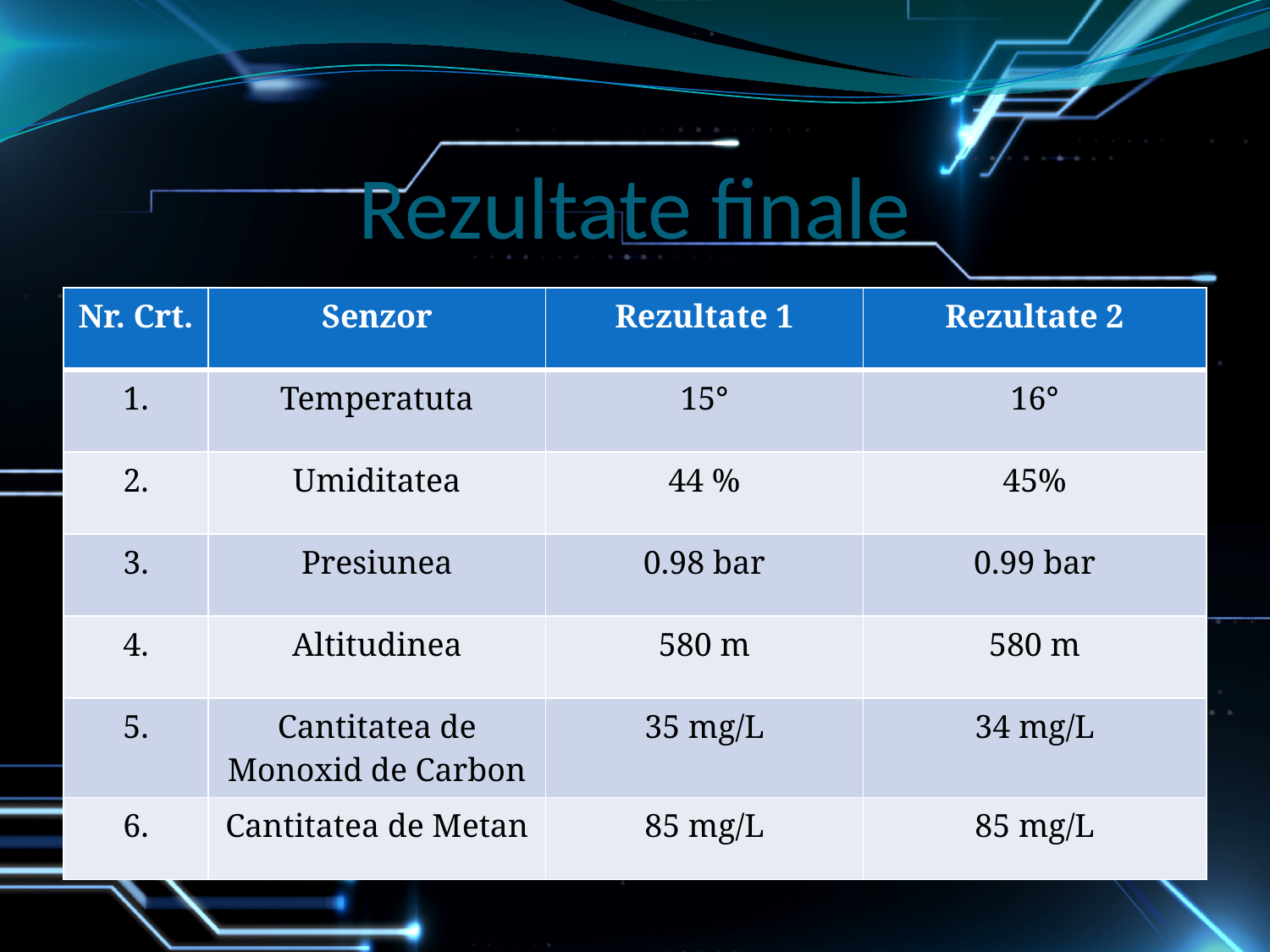

# Rezultate finale
| Nr. Crt. | Senzor | Rezultate 1 | Rezultate 2 |
| --- | --- | --- | --- |
| 1. | Temperatuta | 15° | 16° |
| 2. | Umiditatea | 44 % | 45% |
| 3. | Presiunea | 0.98 bar | 0.99 bar |
| 4. | Altitudinea | 580 m | 580 m |
| 5. | Cantitatea de Monoxid de Carbon | 35 mg/L | 34 mg/L |
| 6. | Cantitatea de Metan | 85 mg/L | 85 mg/L |